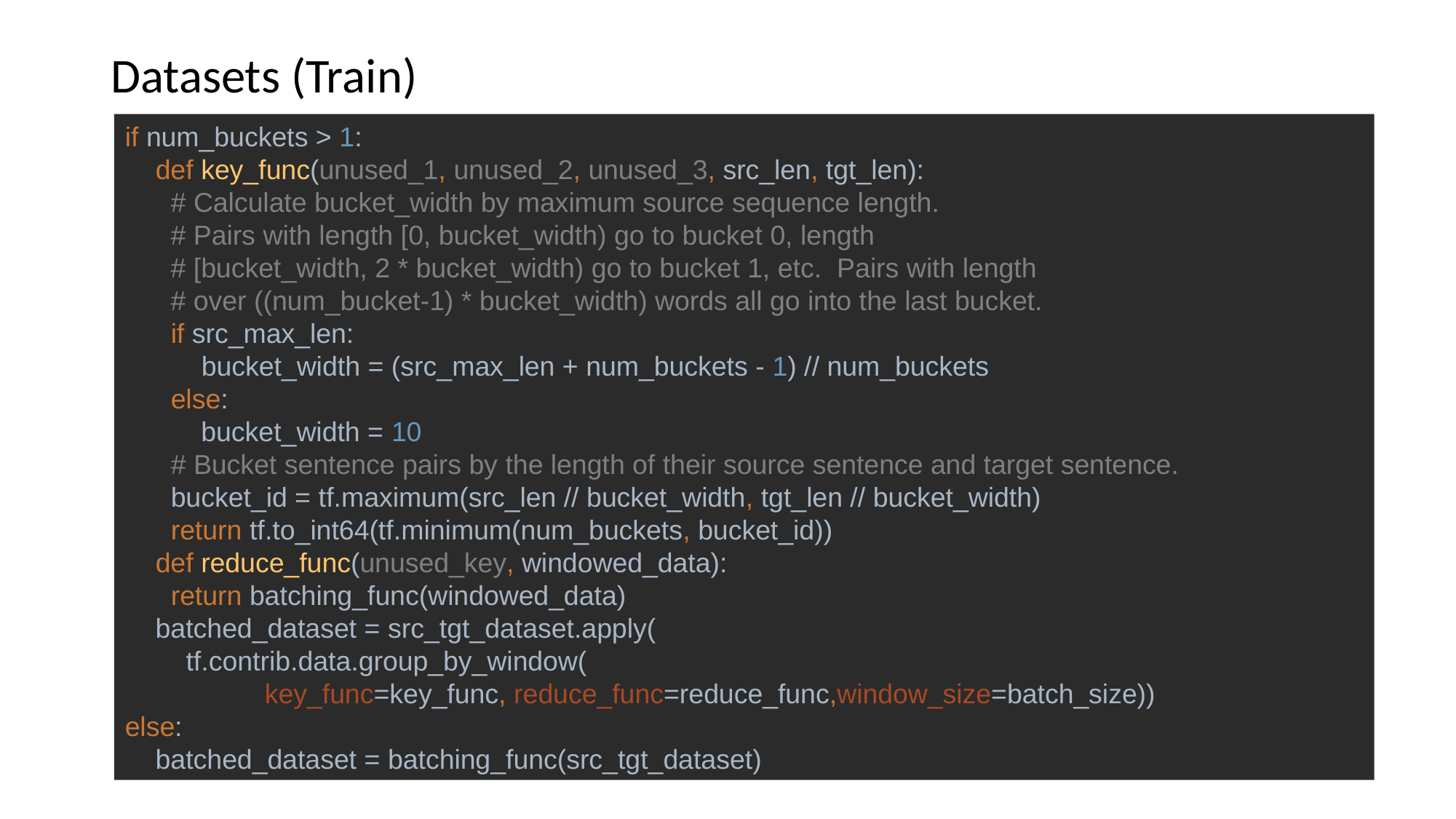

# Datasets (Train)
if num_buckets > 1:
    def key_func(unused_1, unused_2, unused_3, src_len, tgt_len):
      # Calculate bucket_width by maximum source sequence length.
      # Pairs with length [0, bucket_width) go to bucket 0, length
      # [bucket_width, 2 * bucket_width) go to bucket 1, etc.  Pairs with length
      # over ((num_bucket-1) * bucket_width) words all go into the last bucket.
      if src_max_len:
          bucket_width = (src_max_len + num_buckets - 1) // num_buckets
      else:
          bucket_width = 10
      # Bucket sentence pairs by the length of their source sentence and target sentence.
      bucket_id = tf.maximum(src_len // bucket_width, tgt_len // bucket_width)
      return tf.to_int64(tf.minimum(num_buckets, bucket_id))
    def reduce_func(unused_key, windowed_data):
      return batching_func(windowed_data)
    batched_dataset = src_tgt_dataset.apply(
        tf.contrib.data.group_by_window(
	    key_func=key_func, reduce_func=reduce_func,window_size=batch_size))
else:
    batched_dataset = batching_func(src_tgt_dataset)